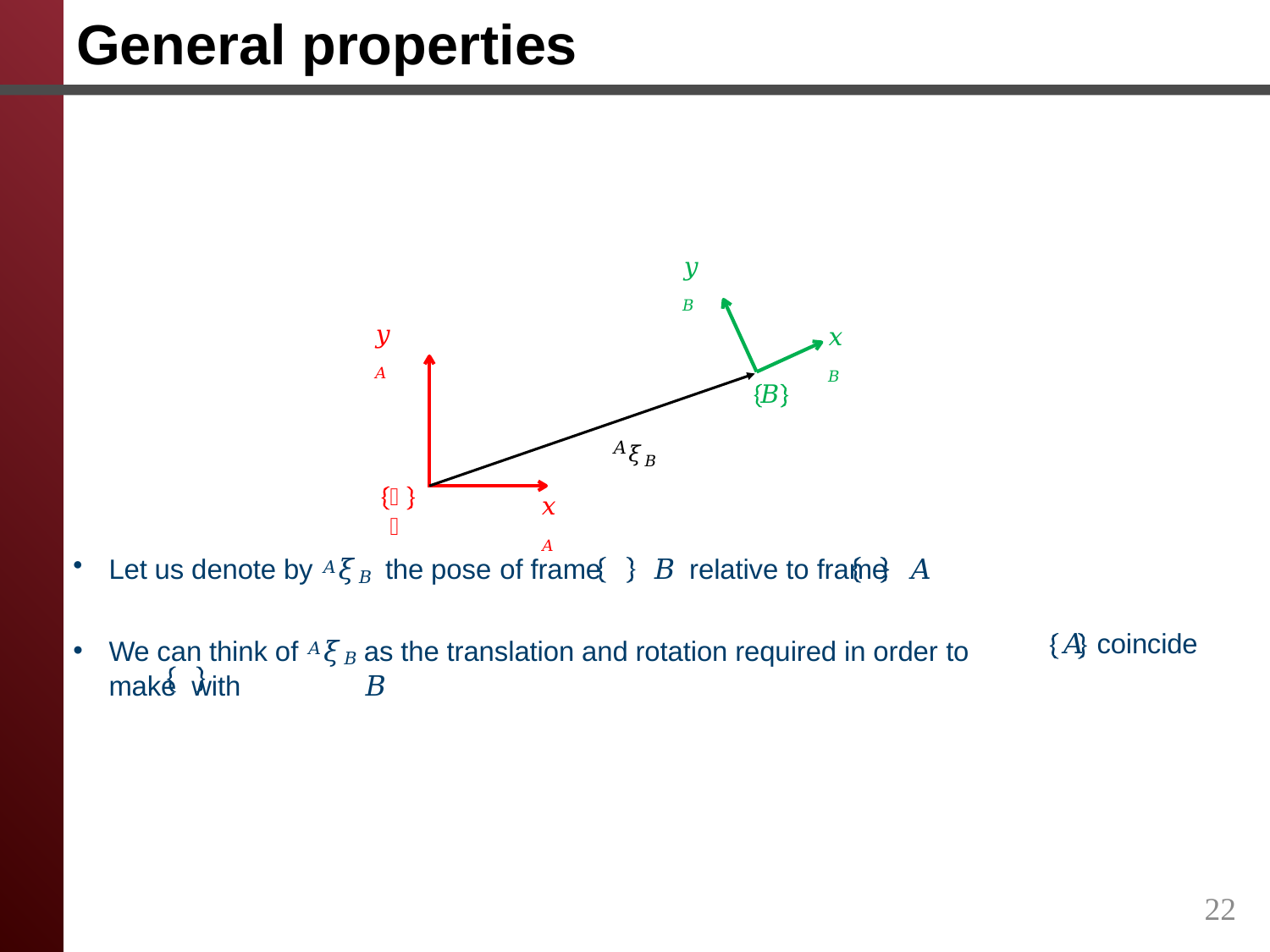

# General properties
𝑦𝐵

𝑦𝐴
𝑥𝐵

𝐵
𝐴𝜉𝐵
𝐴

𝑥𝐴
Let us denote by 𝐴𝜉𝐵  the pose of frame	𝐵	relative to frame	𝐴

We can think of 𝐴𝜉𝐵 as the translation and rotation required in order to make  with	𝐵

𝐴	coincide

22